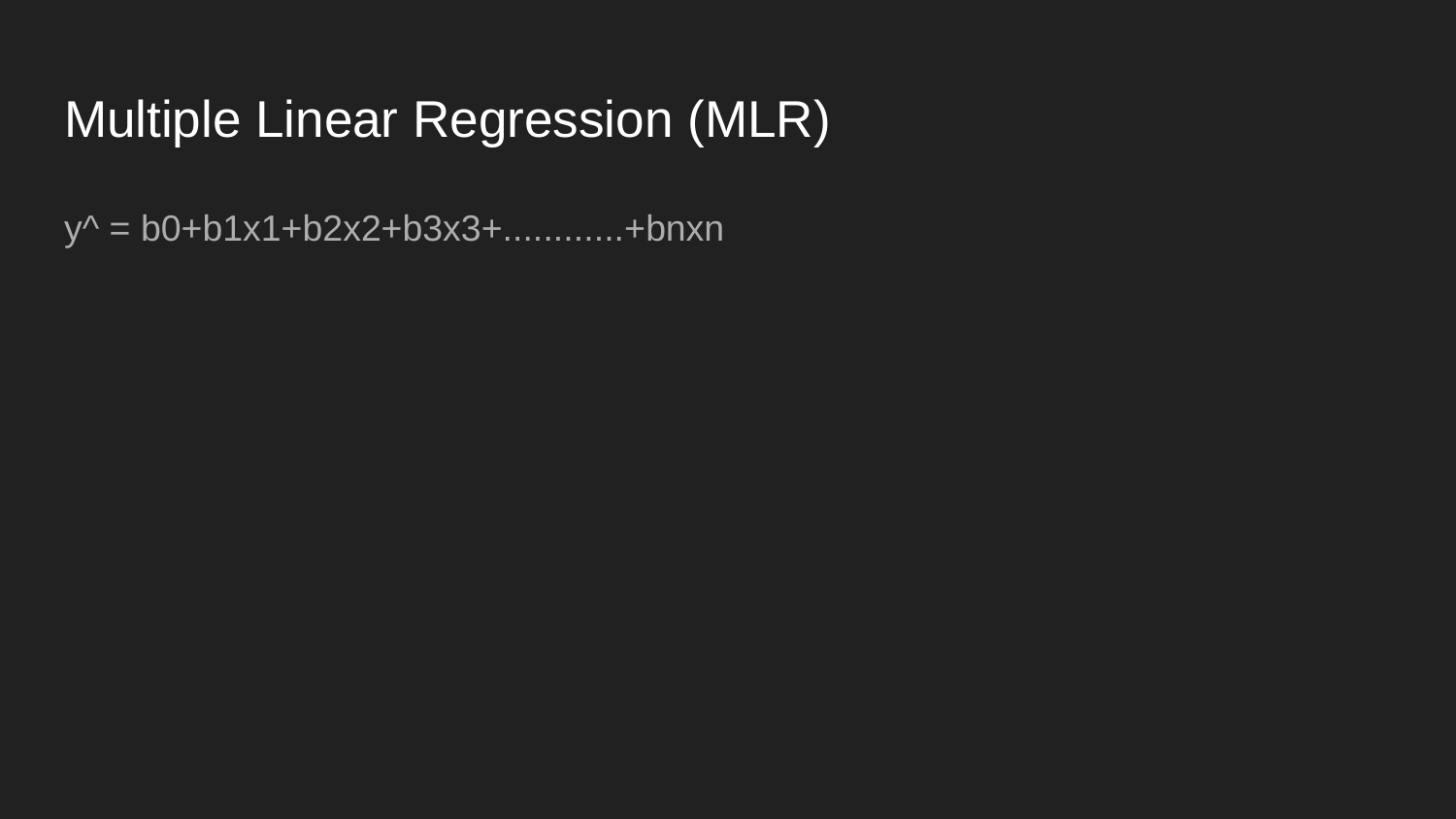

# Multiple Linear Regression (MLR)
y^ = b0+b1x1+b2x2+b3x3+............+bnxn